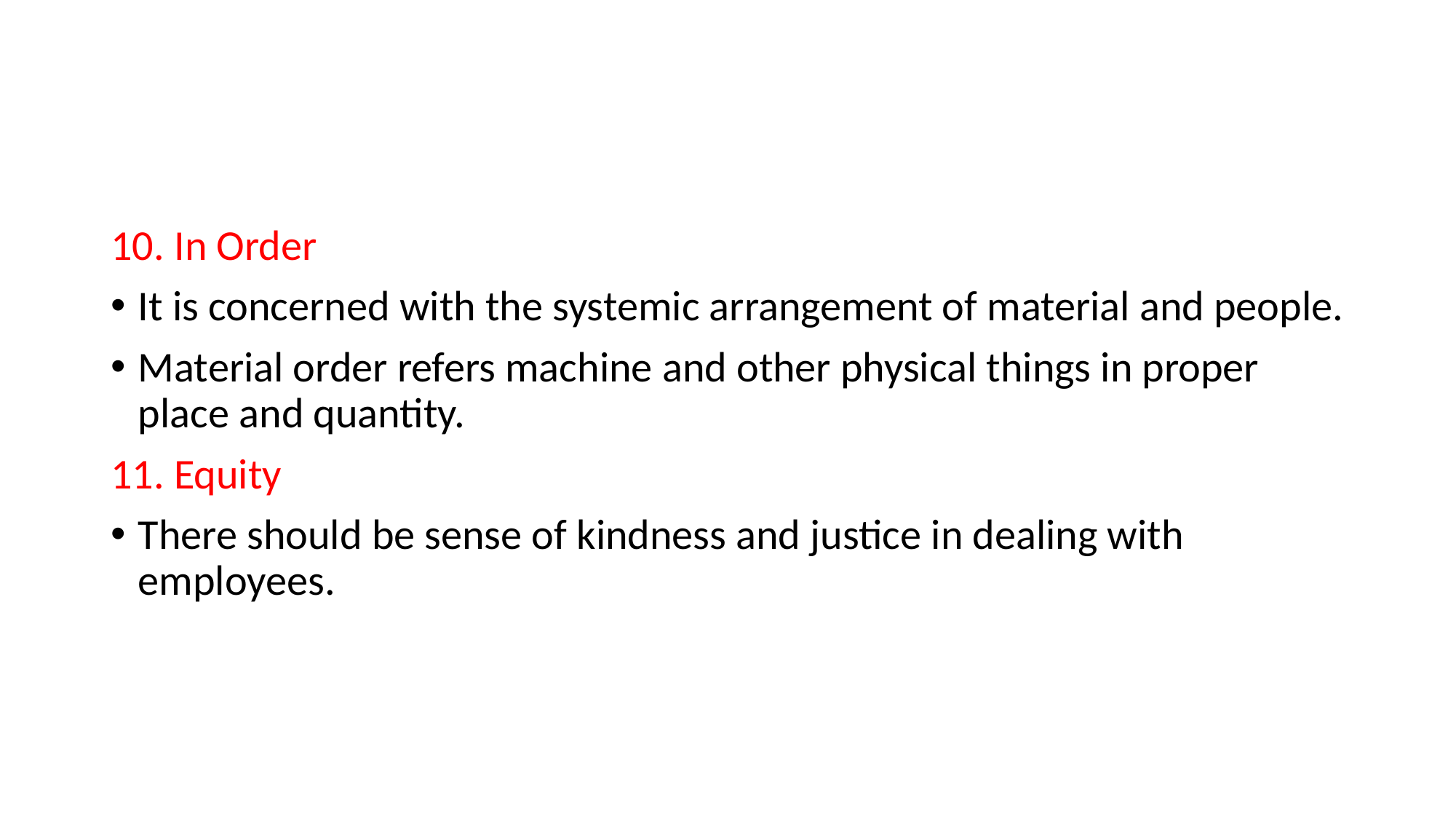

#
10. In Order
It is concerned with the systemic arrangement of material and people.
Material order refers machine and other physical things in proper place and quantity.
11. Equity
There should be sense of kindness and justice in dealing with employees.